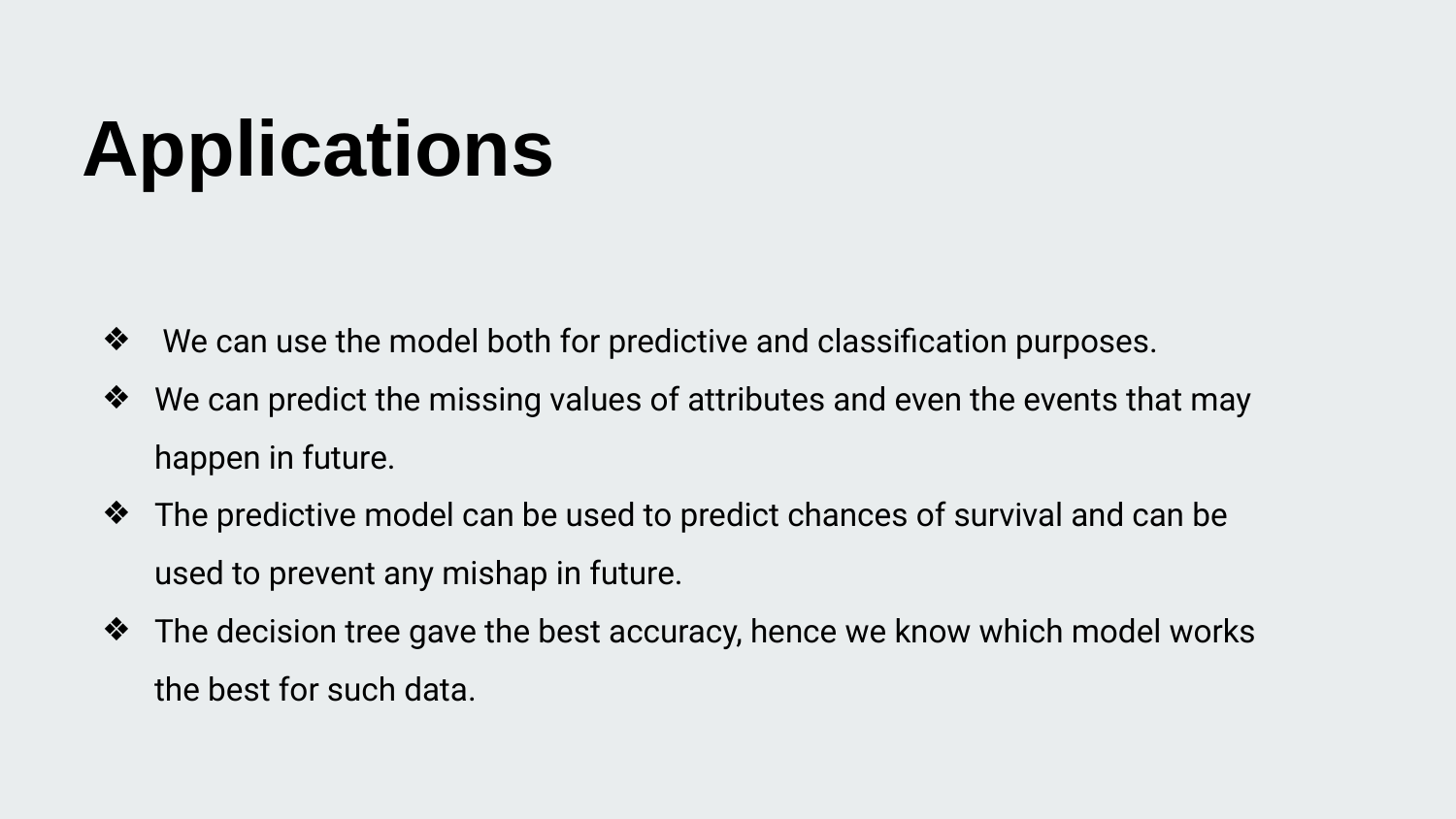

Applications
 We can use the model both for predictive and classification purposes.
We can predict the missing values of attributes and even the events that may happen in future.
The predictive model can be used to predict chances of survival and can be used to prevent any mishap in future.
The decision tree gave the best accuracy, hence we know which model works the best for such data.